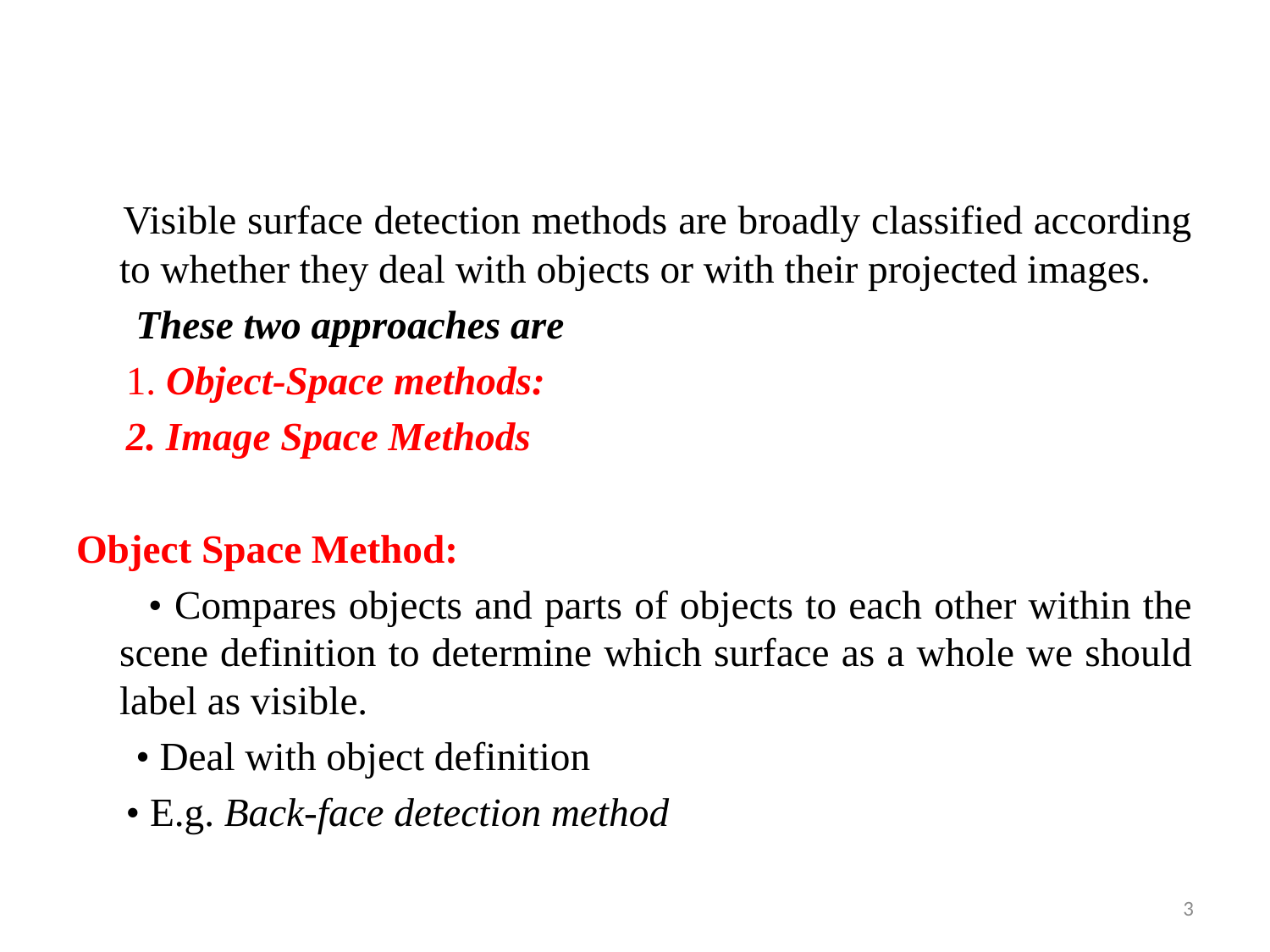

#
    Visible surface detection methods are broadly classified according to whether they deal with objects or with their projected images.
      These two approaches are
     1. Object-Space methods:
     2. Image Space Methods

Object Space Method:
      • Compares objects and parts of objects to each other within the scene definition to determine which surface as a whole we should label as visible.
      • Deal with object definition
     • E.g. Back-face detection method

3